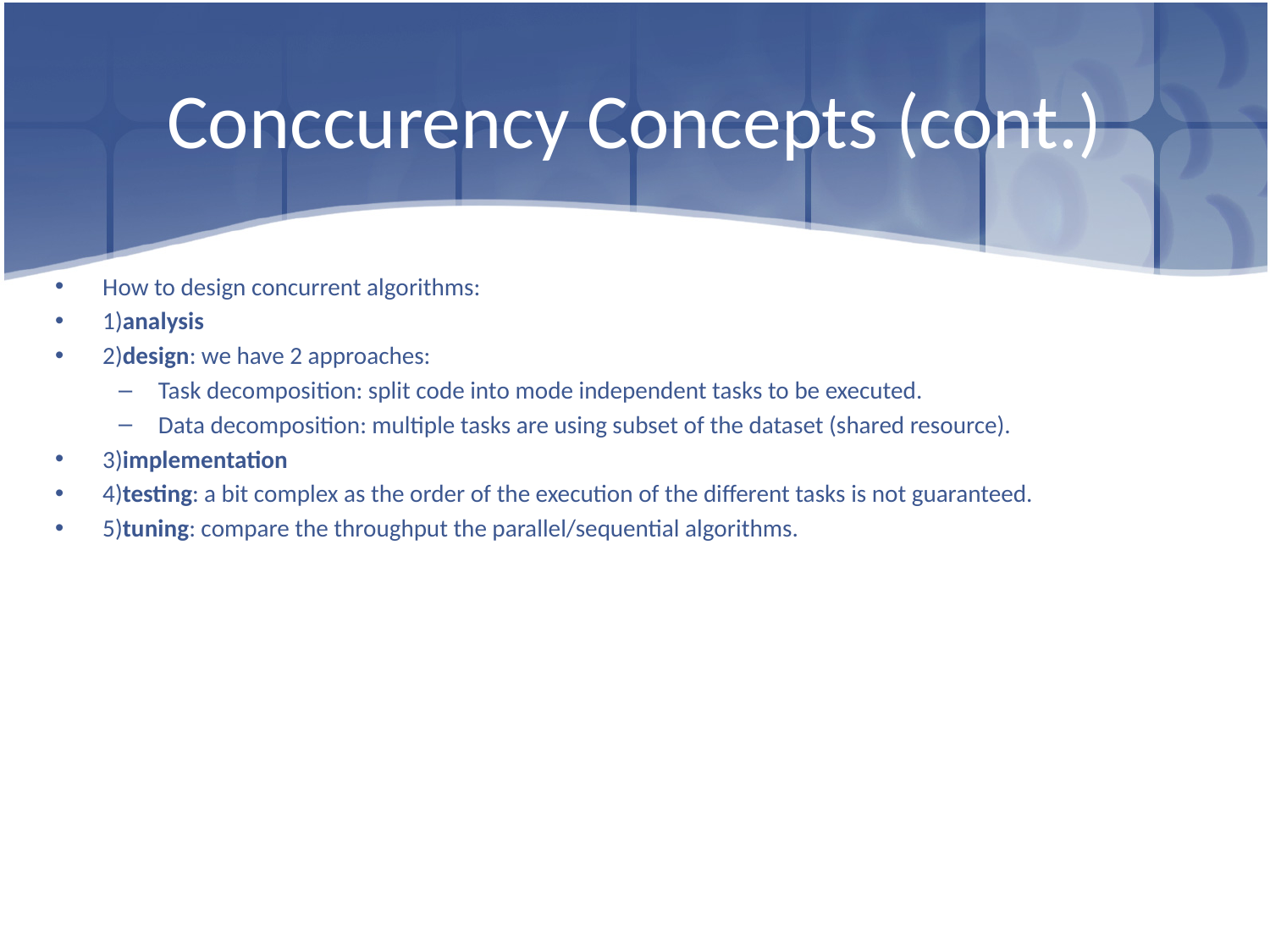

# Conccurency Concepts (cont.)
How to design concurrent algorithms:
1)analysis
2)design: we have 2 approaches:
Task decomposition: split code into mode independent tasks to be executed.
Data decomposition: multiple tasks are using subset of the dataset (shared resource).
3)implementation
4)testing: a bit complex as the order of the execution of the different tasks is not guaranteed.
5)tuning: compare the throughput the parallel/sequential algorithms.